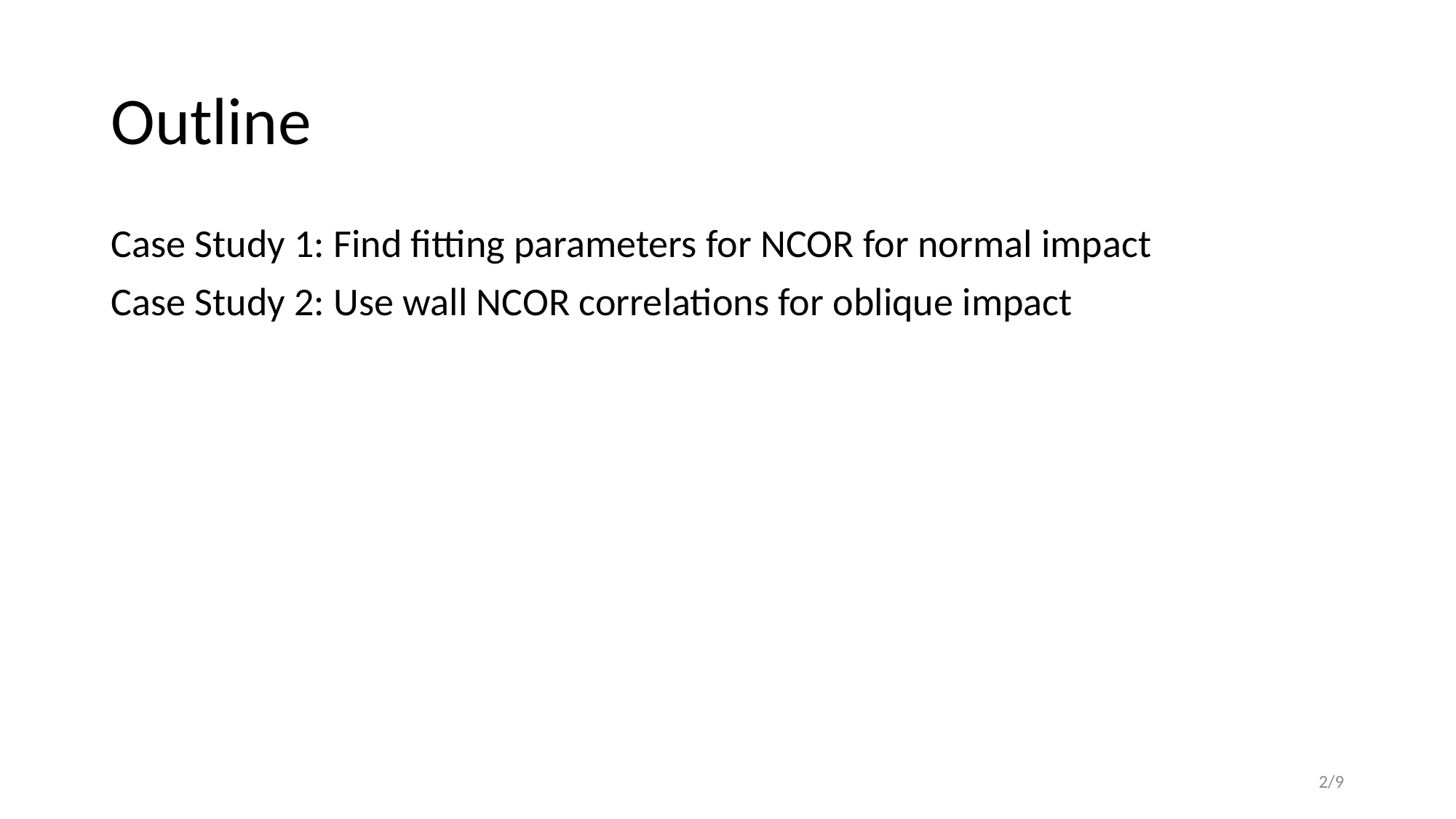

# Outline
Case Study 1: Find fitting parameters for NCOR for normal impact
Case Study 2: Use wall NCOR correlations for oblique impact

2/9